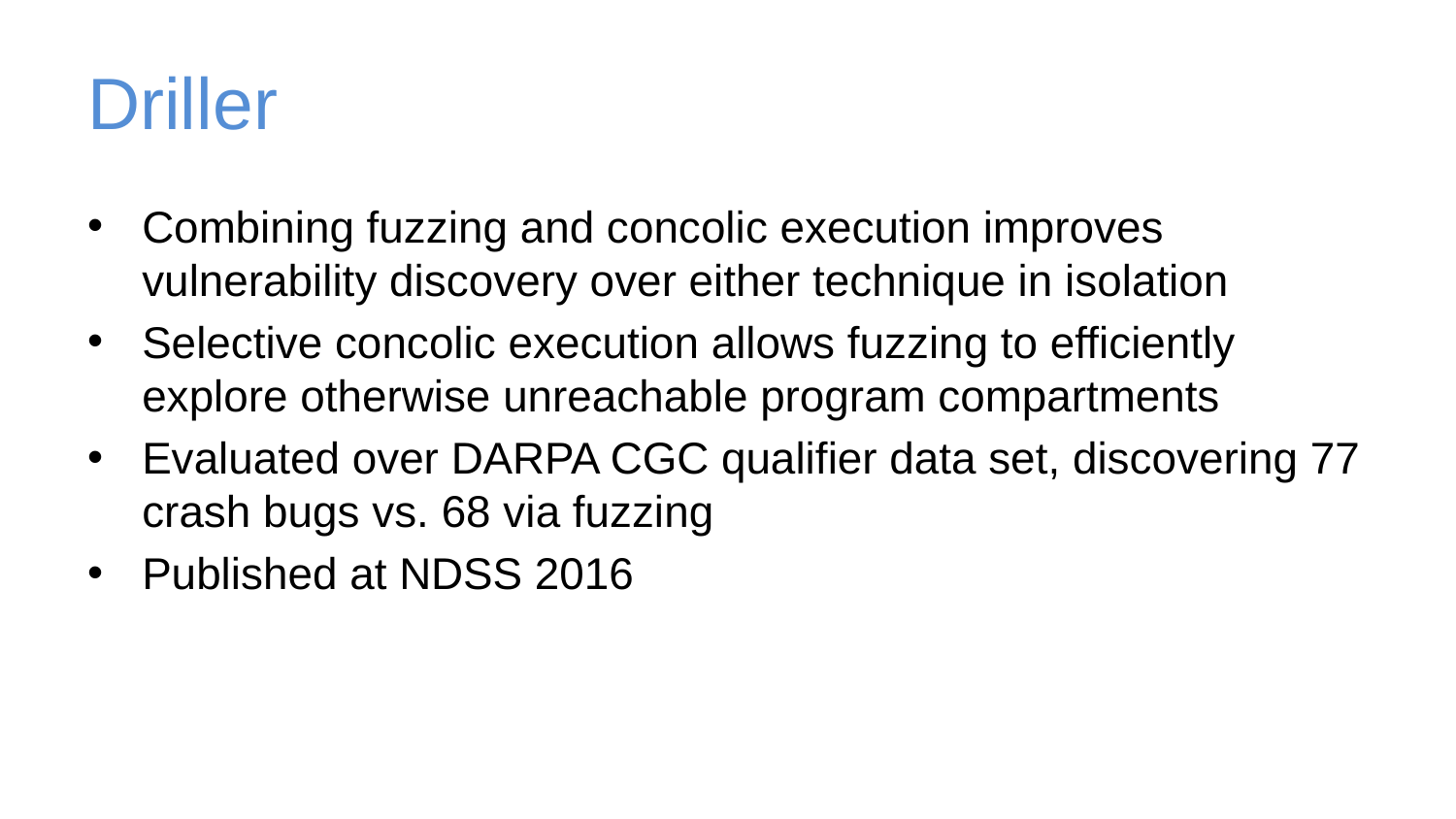

# Driller
Combining fuzzing and concolic execution improves vulnerability discovery over either technique in isolation
Selective concolic execution allows fuzzing to efficiently explore otherwise unreachable program compartments
Evaluated over DARPA CGC qualifier data set, discovering 77 crash bugs vs. 68 via fuzzing
Published at NDSS 2016